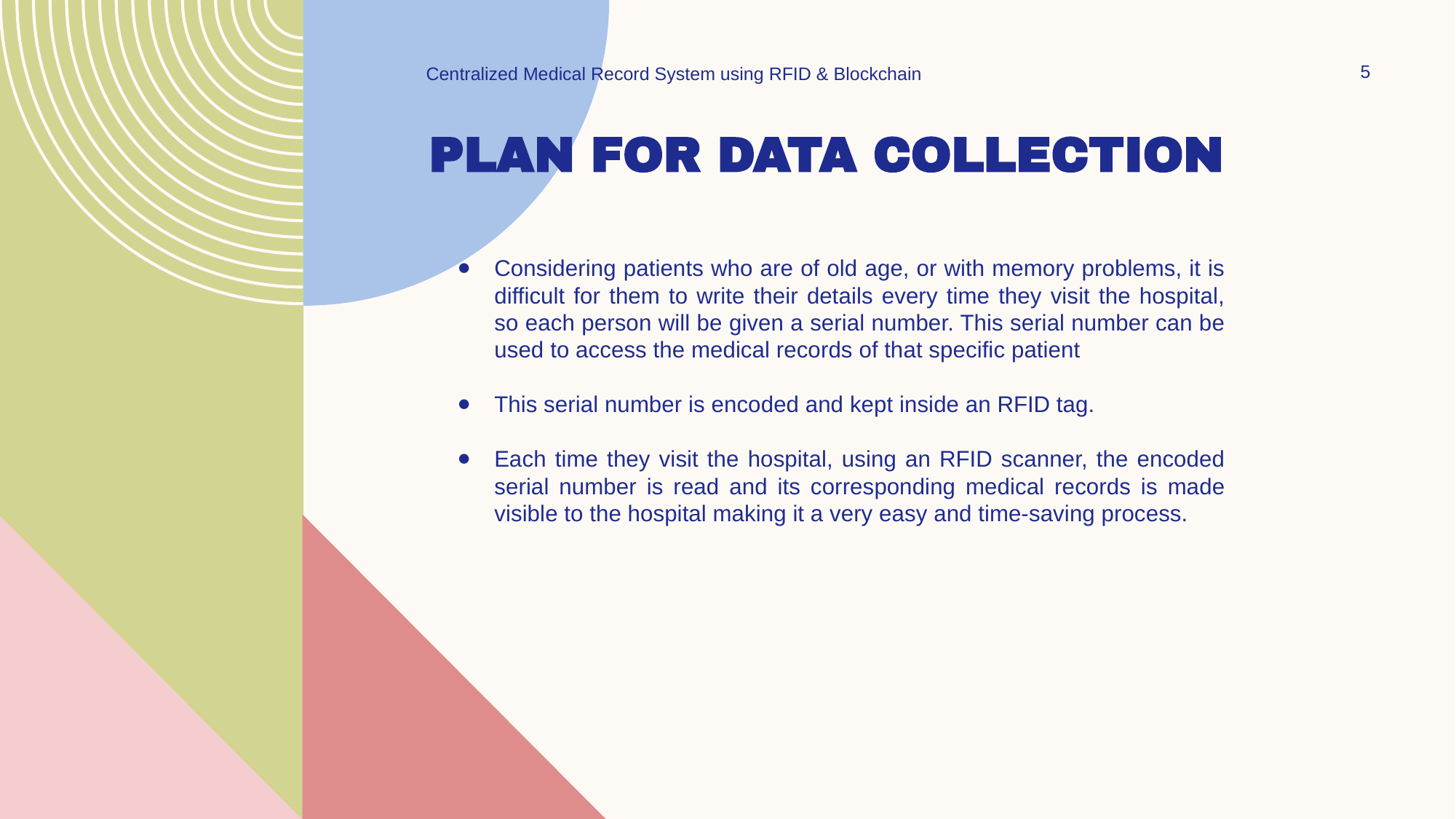

5
Centralized Medical Record System using RFID & Blockchain
# Plan for Data collection
Considering patients who are of old age, or with memory problems, it is difficult for them to write their details every time they visit the hospital, so each person will be given a serial number. This serial number can be used to access the medical records of that specific patient

This serial number is encoded and kept inside an RFID tag.

Each time they visit the hospital, using an RFID scanner, the encoded serial number is read and its corresponding medical records is made visible to the hospital making it a very easy and time-saving process.